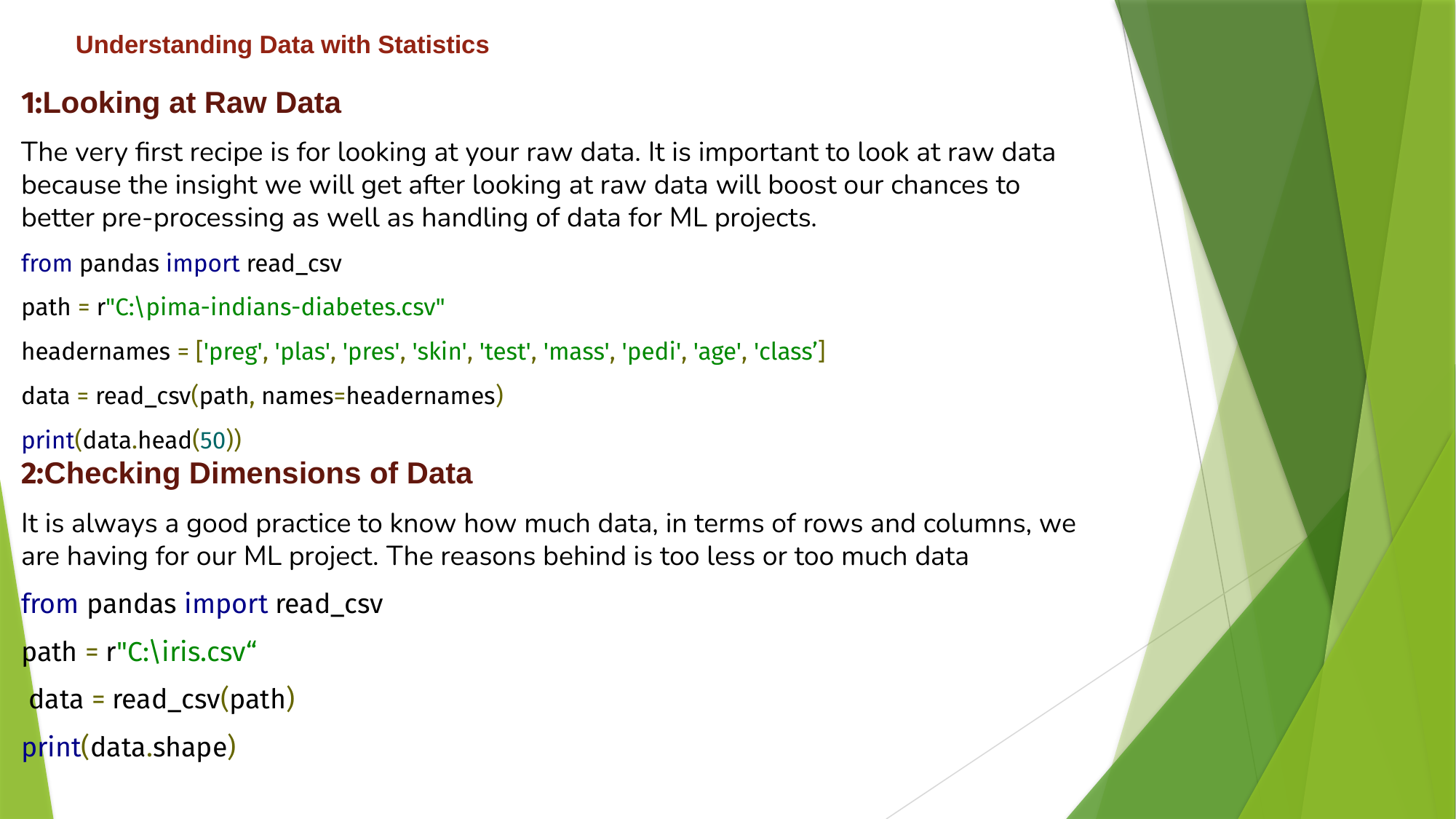

# Understanding Data with Statistics
1:Looking at Raw Data
The very first recipe is for looking at your raw data. It is important to look at raw data because the insight we will get after looking at raw data will boost our chances to better pre-processing as well as handling of data for ML projects.
from pandas import read_csv
path = r"C:\pima-indians-diabetes.csv"
headernames = ['preg', 'plas', 'pres', 'skin', 'test', 'mass', 'pedi', 'age', 'class’]
data = read_csv(path, names=headernames)
print(data.head(50))
2:Checking Dimensions of Data
It is always a good practice to know how much data, in terms of rows and columns, we are having for our ML project. The reasons behind is too less or too much data
from pandas import read_csv
path = r"C:\iris.csv“
 data = read_csv(path)
print(data.shape)